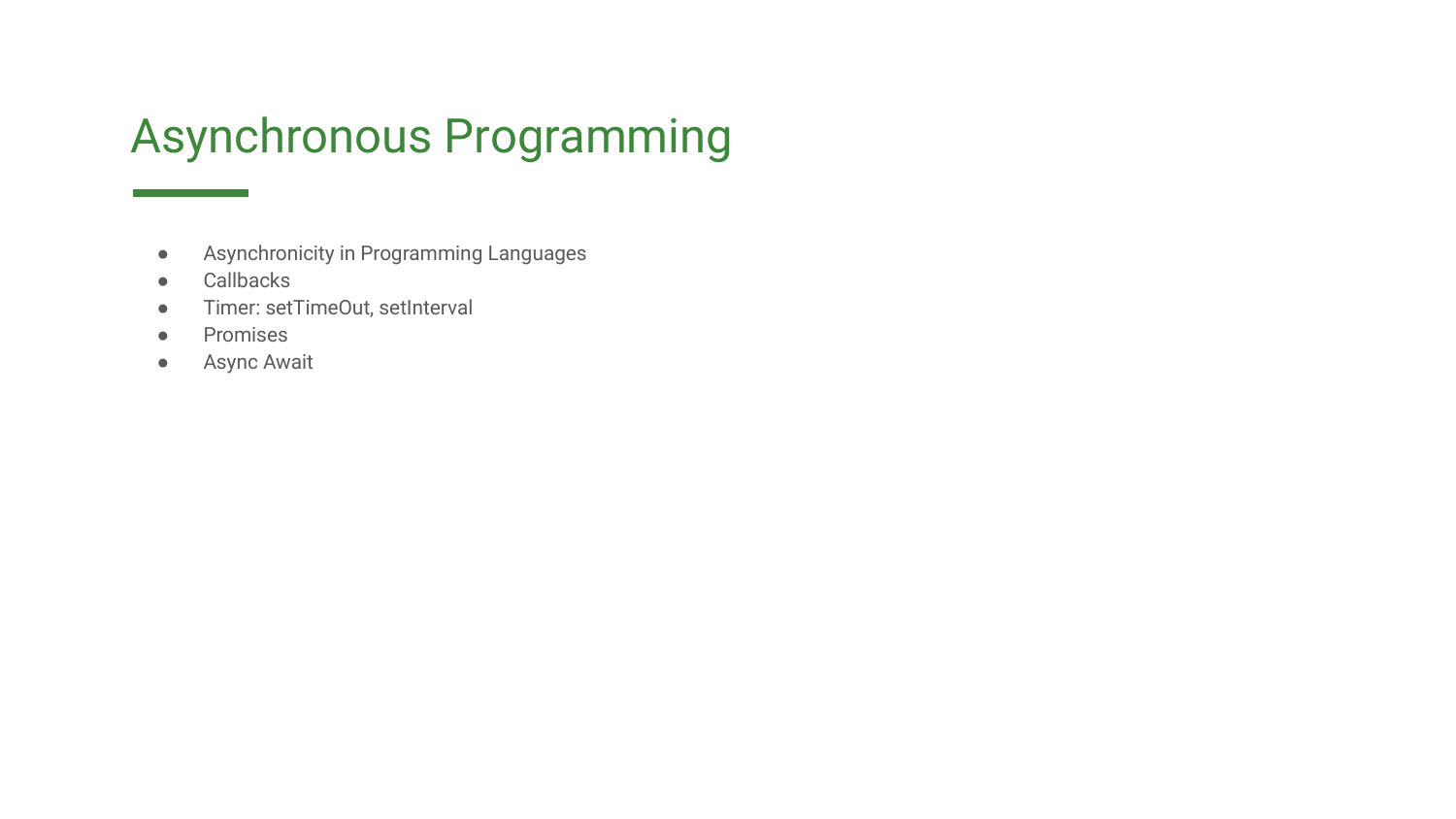

Asynchronous Programming

Asynchronicity in Programming Languages
Callbacks
Timer: setTimeOut, setInterval
Promises
Async Await